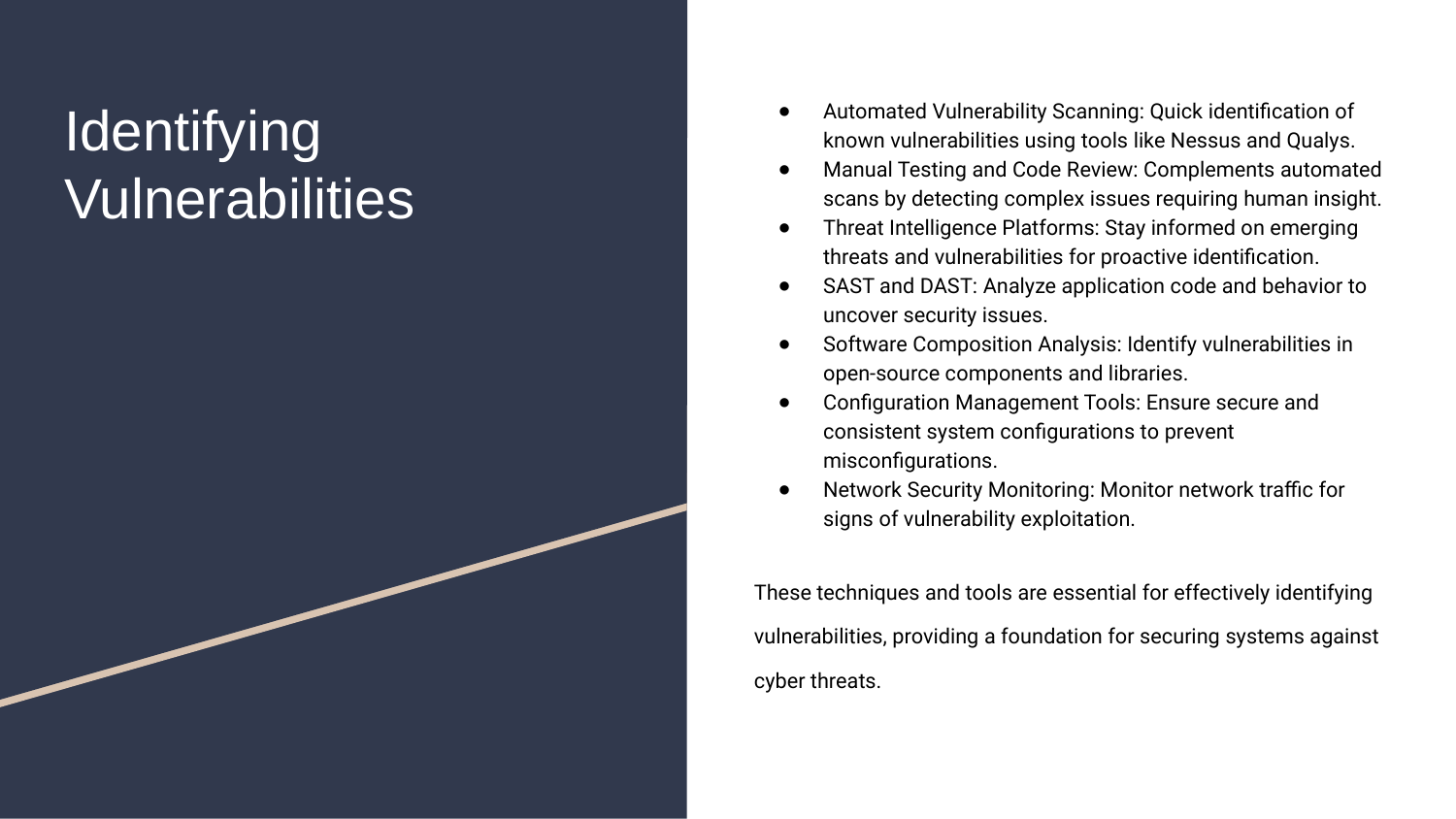

# Identifying Vulnerabilities
Automated Vulnerability Scanning: Quick identification of known vulnerabilities using tools like Nessus and Qualys.
Manual Testing and Code Review: Complements automated scans by detecting complex issues requiring human insight.
Threat Intelligence Platforms: Stay informed on emerging threats and vulnerabilities for proactive identification.
SAST and DAST: Analyze application code and behavior to uncover security issues.
Software Composition Analysis: Identify vulnerabilities in open-source components and libraries.
Configuration Management Tools: Ensure secure and consistent system configurations to prevent misconfigurations.
Network Security Monitoring: Monitor network traffic for signs of vulnerability exploitation.
These techniques and tools are essential for effectively identifying vulnerabilities, providing a foundation for securing systems against cyber threats.